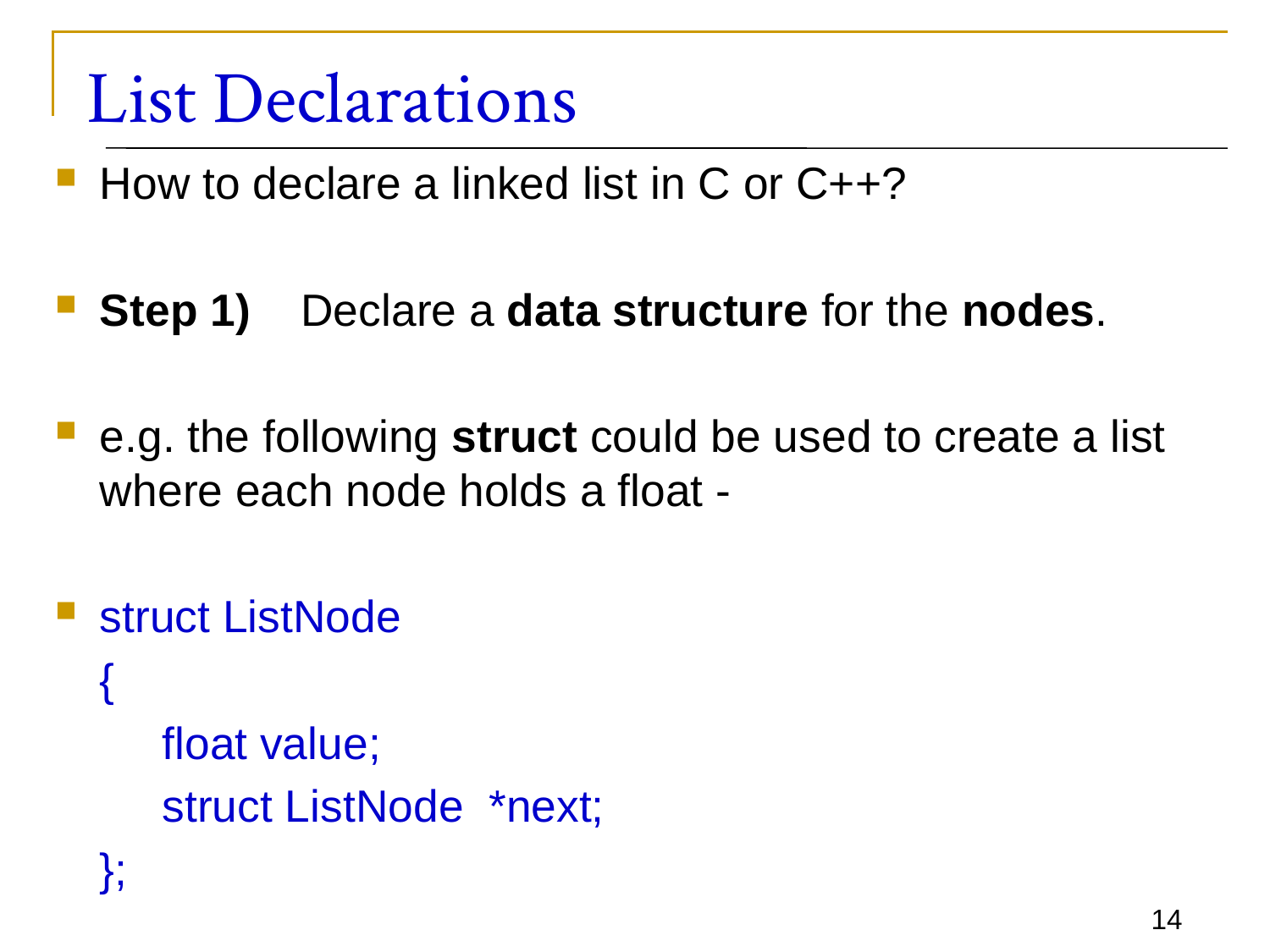

# List Declarations
How to declare a linked list in C or C++?

Step 1)    Declare a data structure for the nodes.

e.g. the following struct could be used to create a list where each node holds a float -

struct ListNode
	{
	     float value;
	     struct ListNode  *next;
	};